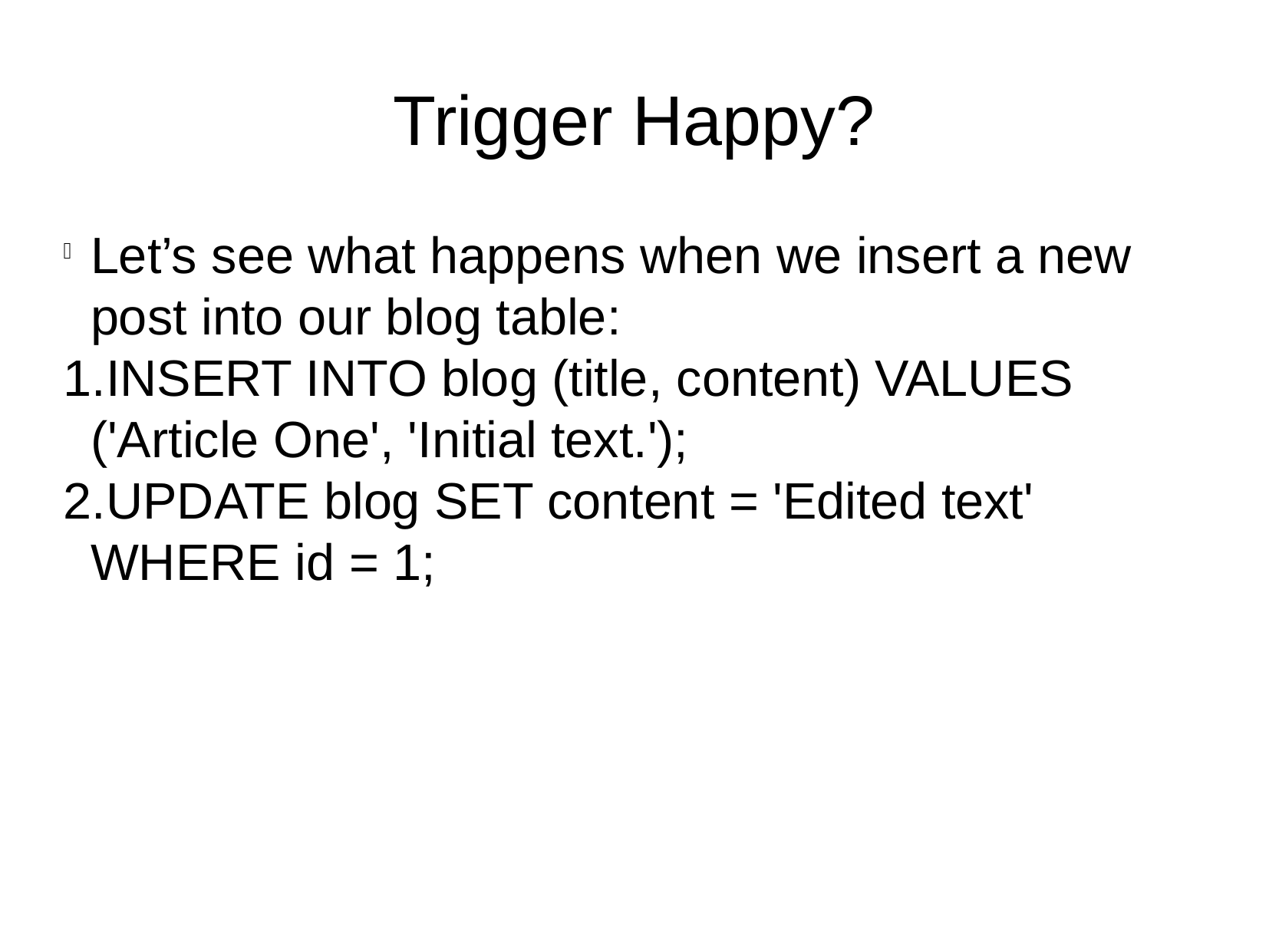

Trigger Happy?
Let’s see what happens when we insert a new post into our blog table:
INSERT INTO blog (title, content) VALUES ('Article One', 'Initial text.');
UPDATE blog SET content = 'Edited text' WHERE id = 1;